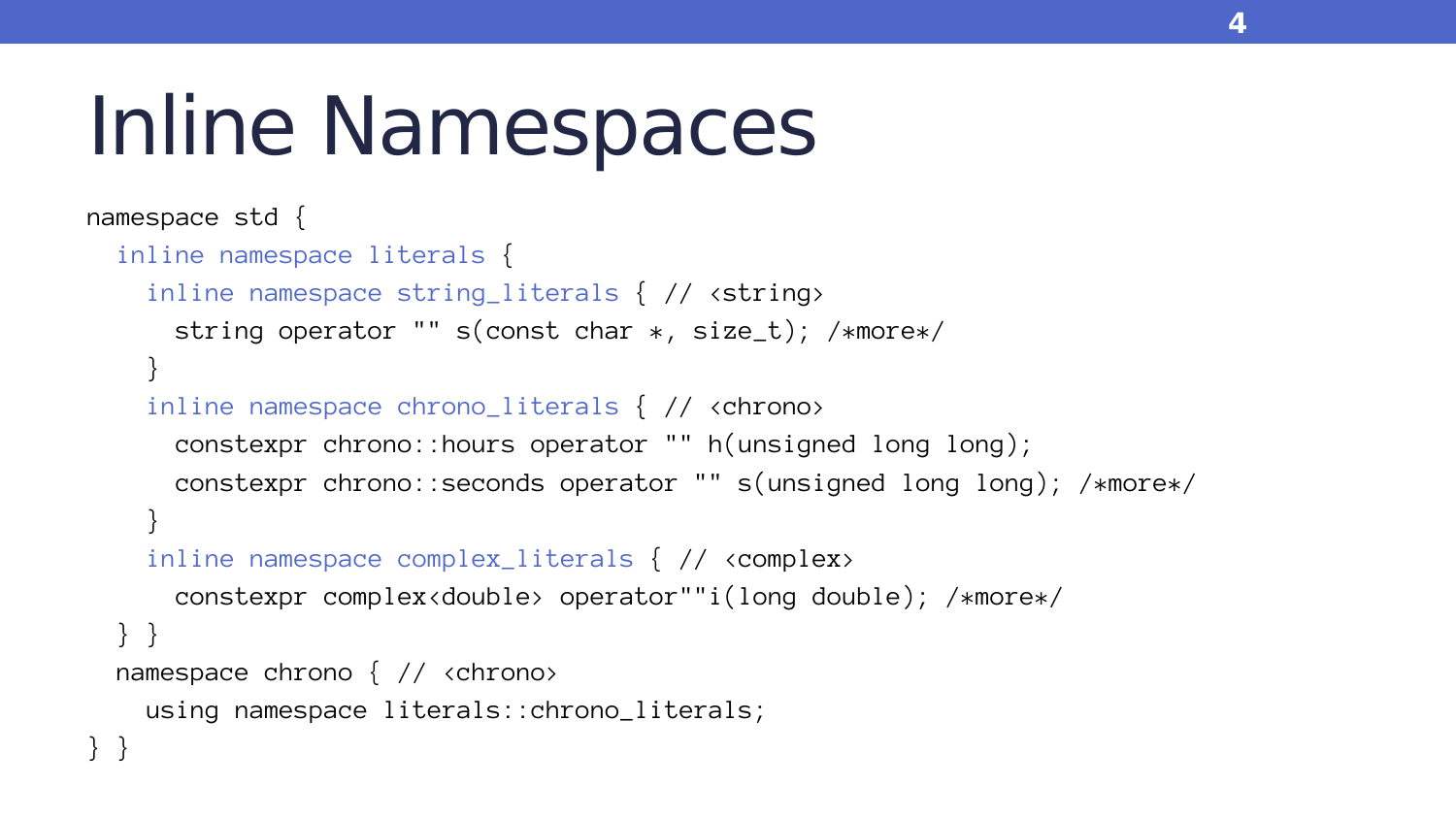

4
# Inline Namespaces
namespace std {
  inline namespace literals {
    inline namespace string_literals { // <string>
      string operator "" s(const char *, size_t); /*more*/
    }
    inline namespace chrono_literals { // <chrono>
      constexpr chrono::hours operator "" h(unsigned long long);
      constexpr chrono::seconds operator "" s(unsigned long long); /*more*/
    }
    inline namespace complex_literals { // <complex>
      constexpr complex<double> operator""i(long double); /*more*/
  } }
  namespace chrono { // <chrono>
    using namespace literals::chrono_literals;
} }